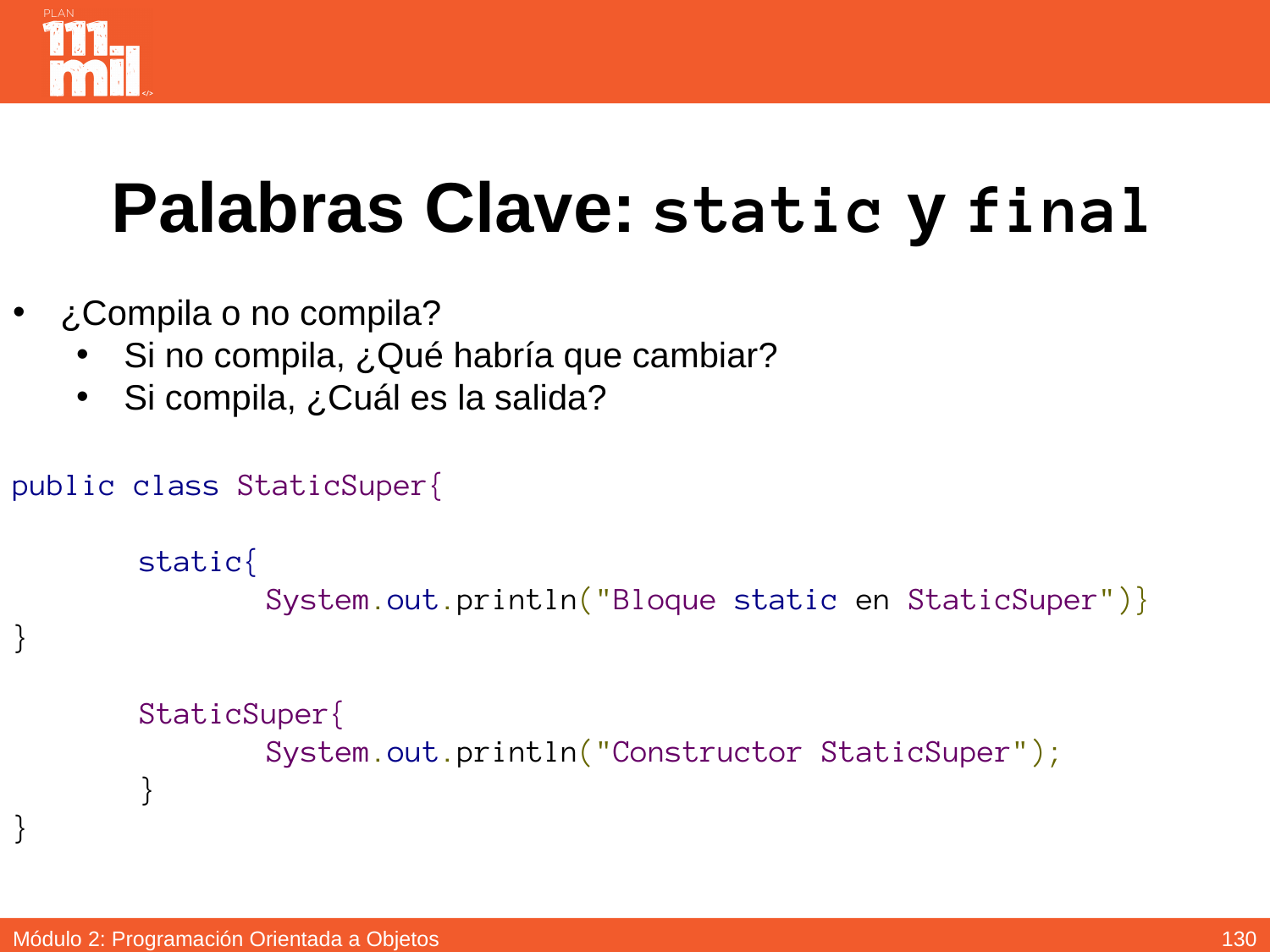

# Palabras Clave: static y final
¿Compila o no compila?
Si no compila, ¿Qué habría que cambiar?
Si compila, ¿Cuál es la salida?
public class StaticSuper{

	static{
		System.out.println("Bloque static en StaticSuper")}
}

	StaticSuper{
		System.out.println("Constructor StaticSuper");
	}
}

130
Módulo 2: Programación Orientada a Objetos